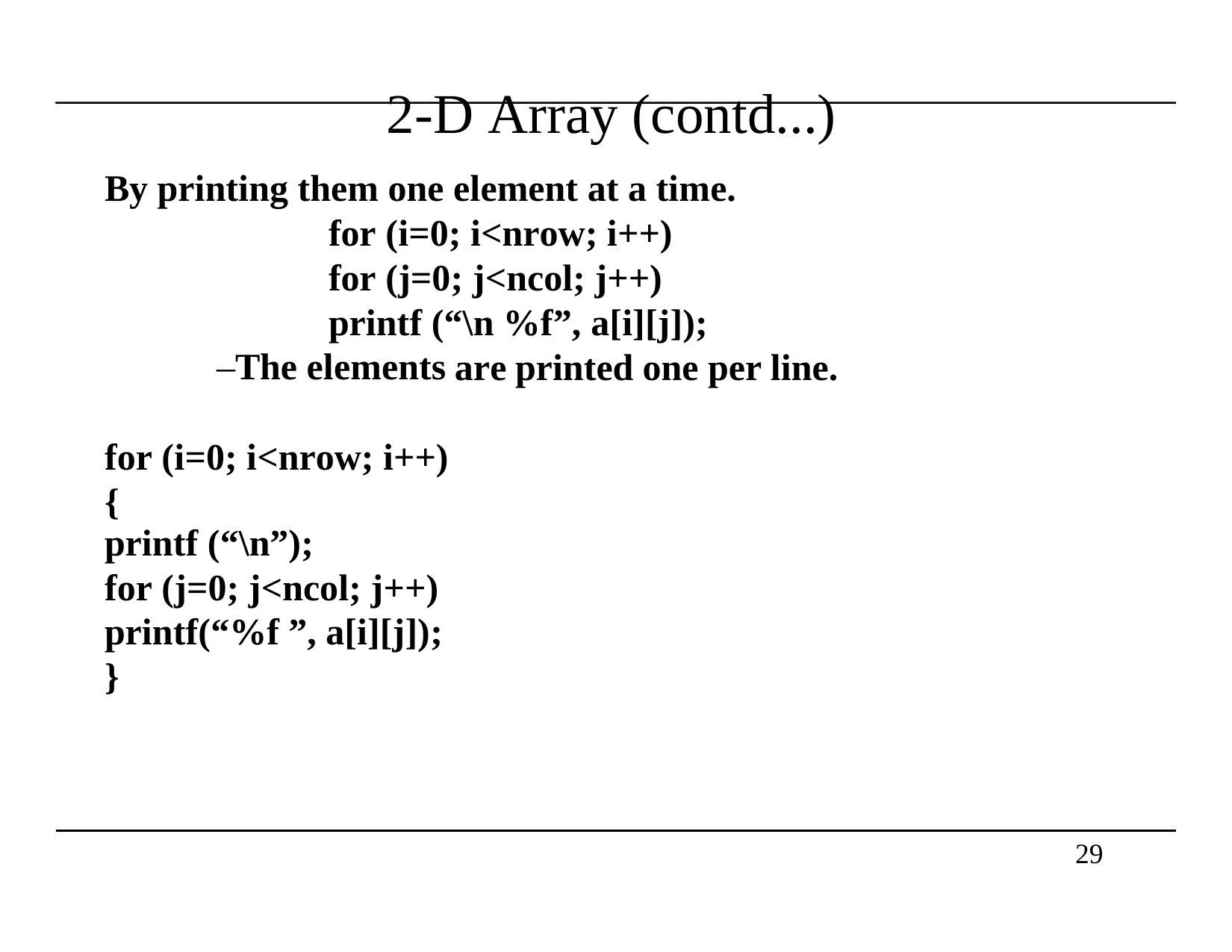

2-D Array (contd...)

By printing them one element at a time.
for (i=0; i<nrow; i++) for (j=0; j<ncol; j++) printf (“\n %f”, a[i][j]);
–The elements
are
printed
one
per
line.
for (i=0; i<nrow; i++)
{
printf (“\n”);
for (j=0; j<ncol; j++)
printf(“%f ”, a[i][j]);
}

29